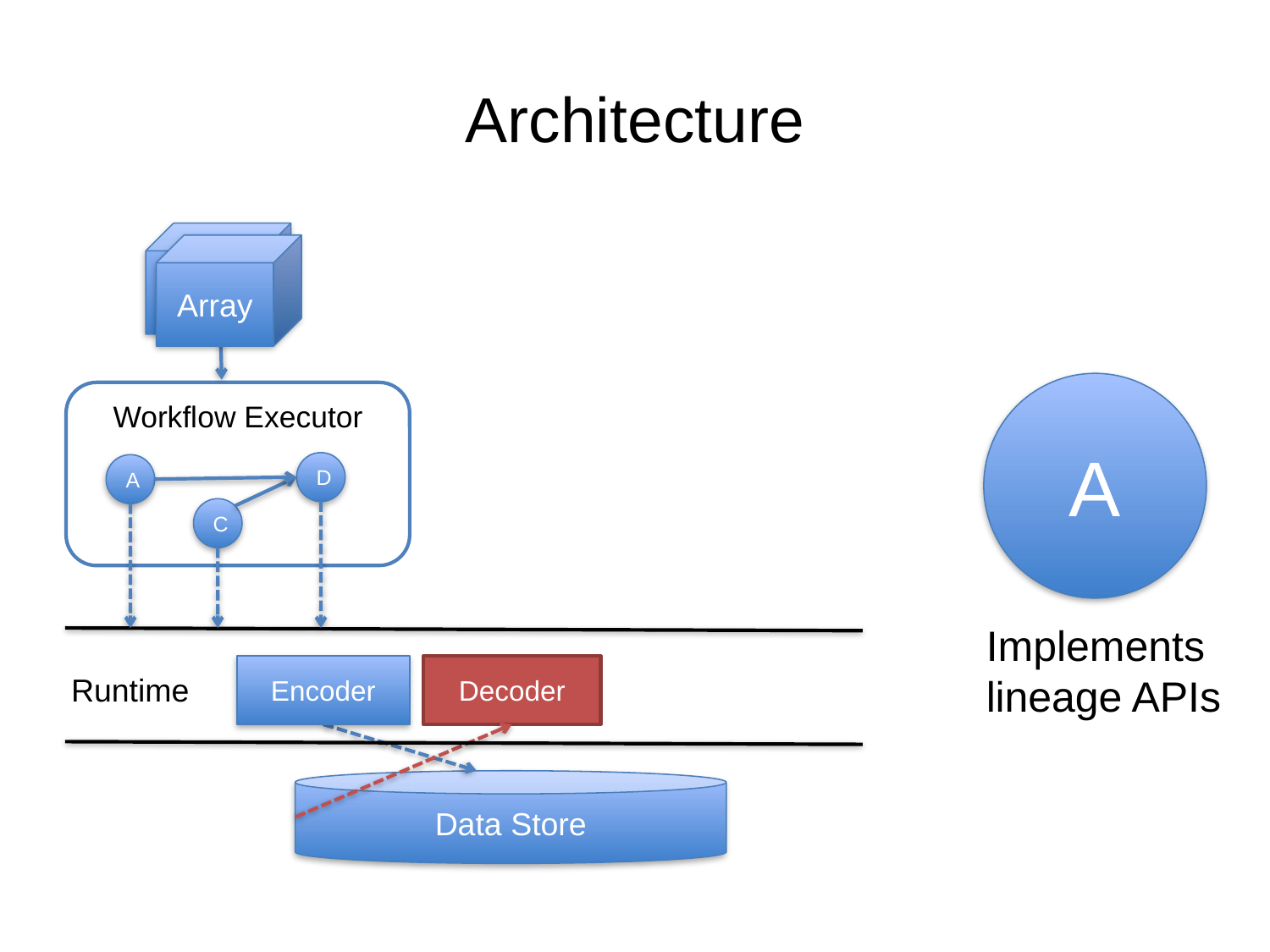

# Architecture
Array
Array
A
Workflow Executor
D
A
C
Implements
lineage APIs

Encoder
Decoder
Runtime
Data Store